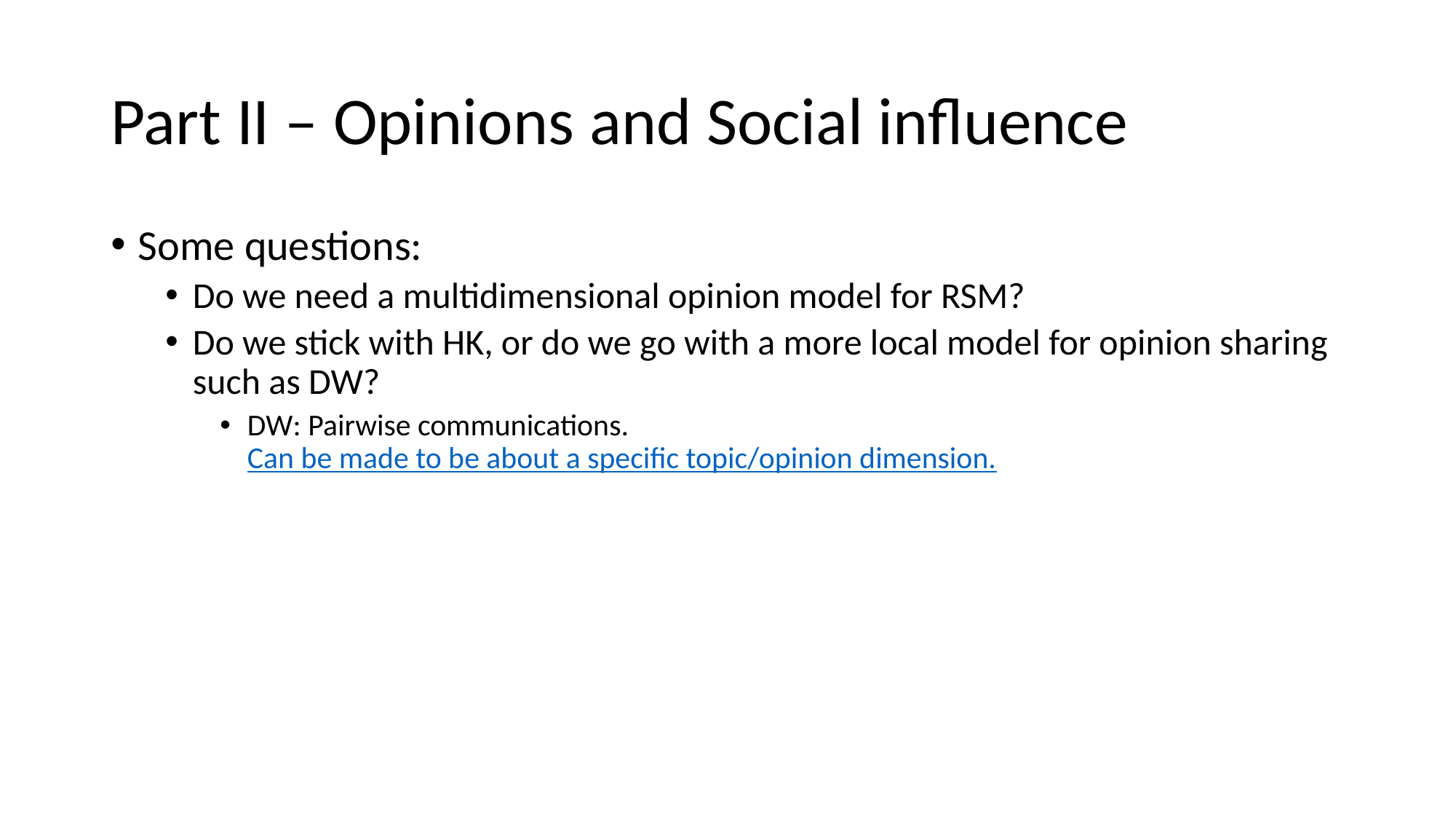

# Part II – Opinions and Social influence
Some questions:
Do we need a multidimensional opinion model for RSM?
Do we stick with HK, or do we go with a more local model for opinion sharing such as DW?
DW: Pairwise communications. Can be made to be about a specific topic/opinion dimension.